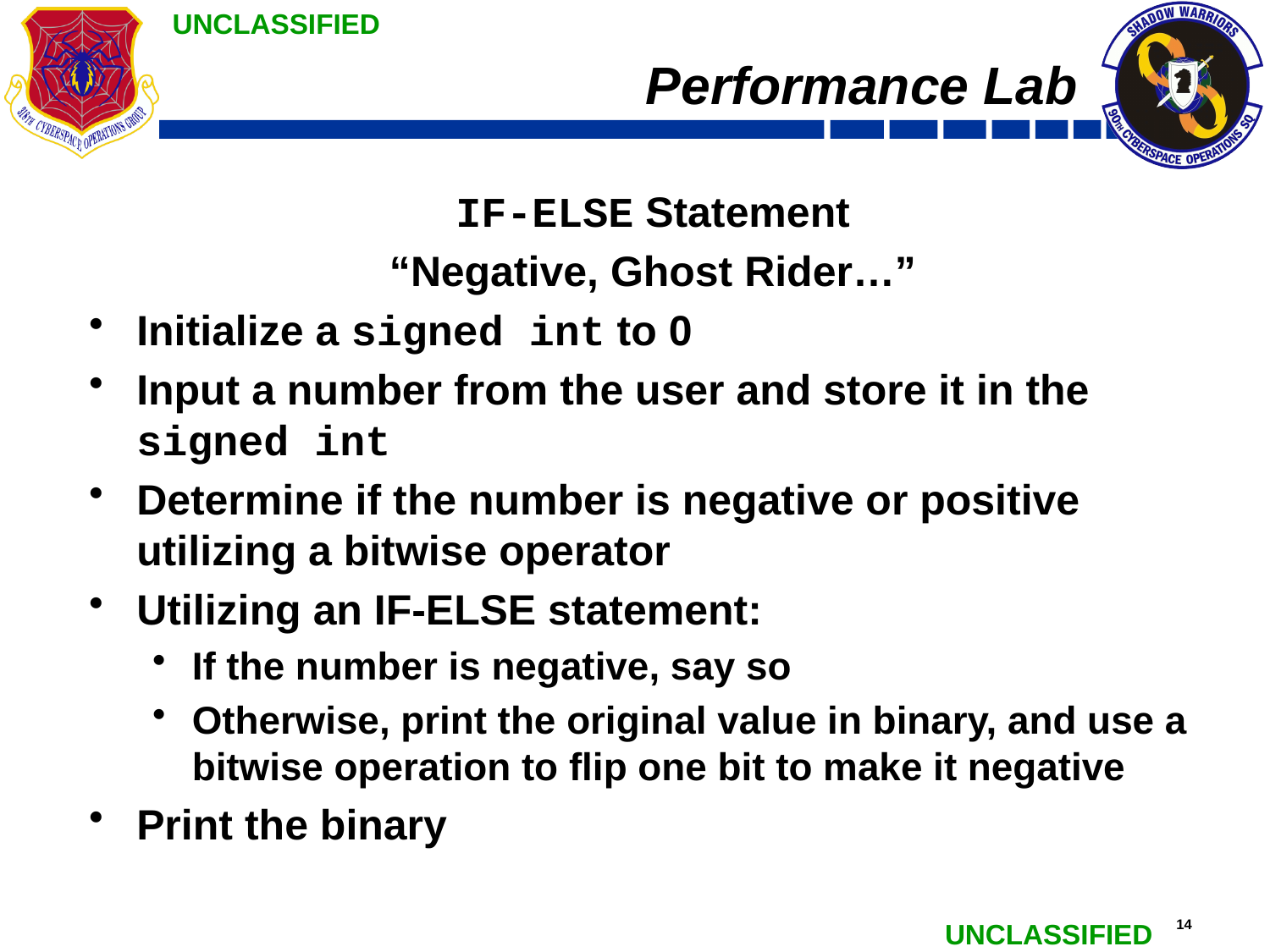

# Performance Lab
IF-ELSE Statement
“Negative, Ghost Rider…”
Initialize a signed int to 0
Input a number from the user and store it in the signed int
Determine if the number is negative or positive utilizing a bitwise operator
Utilizing an IF-ELSE statement:
If the number is negative, say so
Otherwise, print the original value in binary, and use a bitwise operation to flip one bit to make it negative
Print the binary